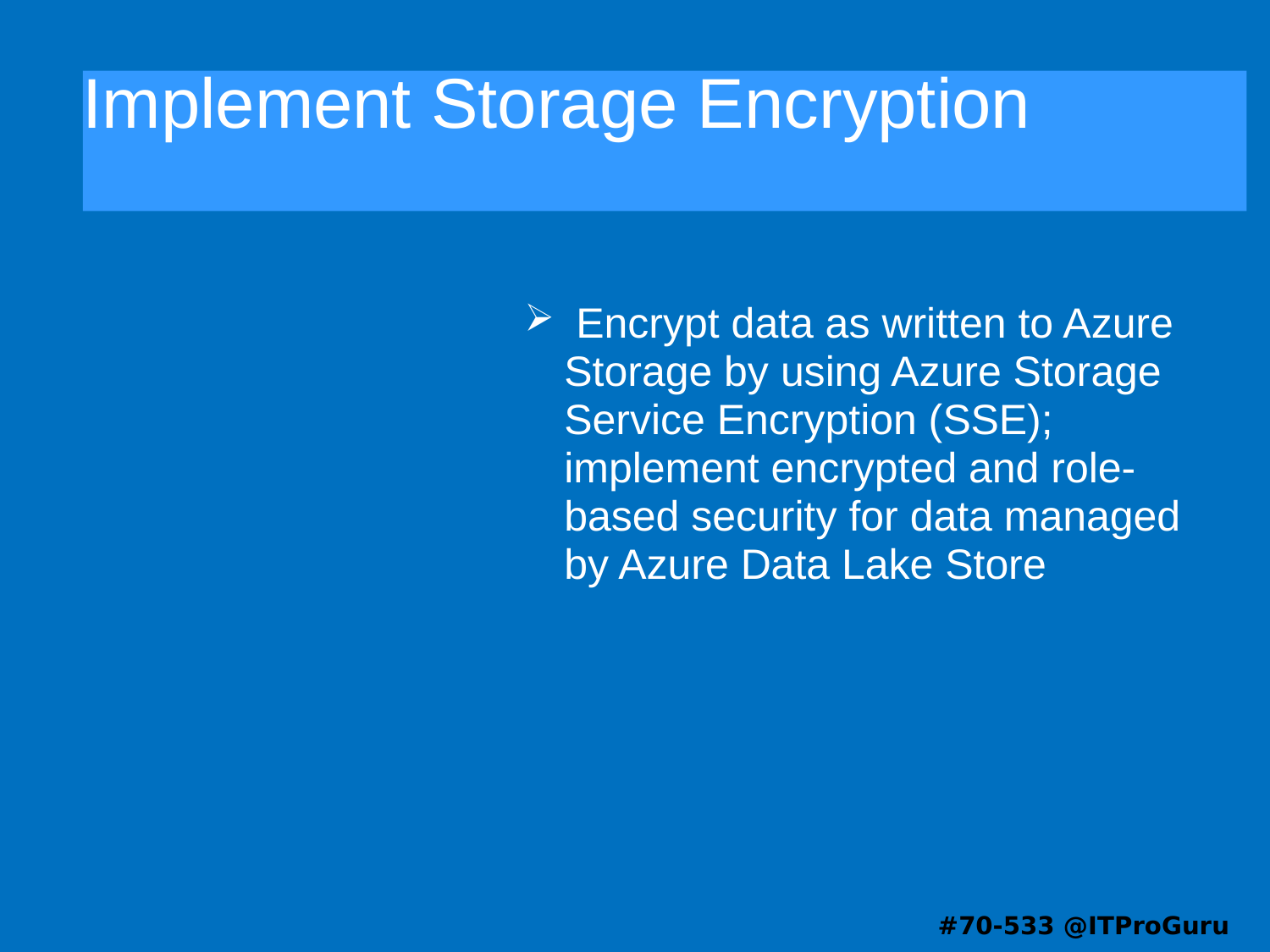

# Implement Storage Encryption
 Encrypt data as written to Azure Storage by using Azure Storage Service Encryption (SSE); implement encrypted and role-based security for data managed by Azure Data Lake Store